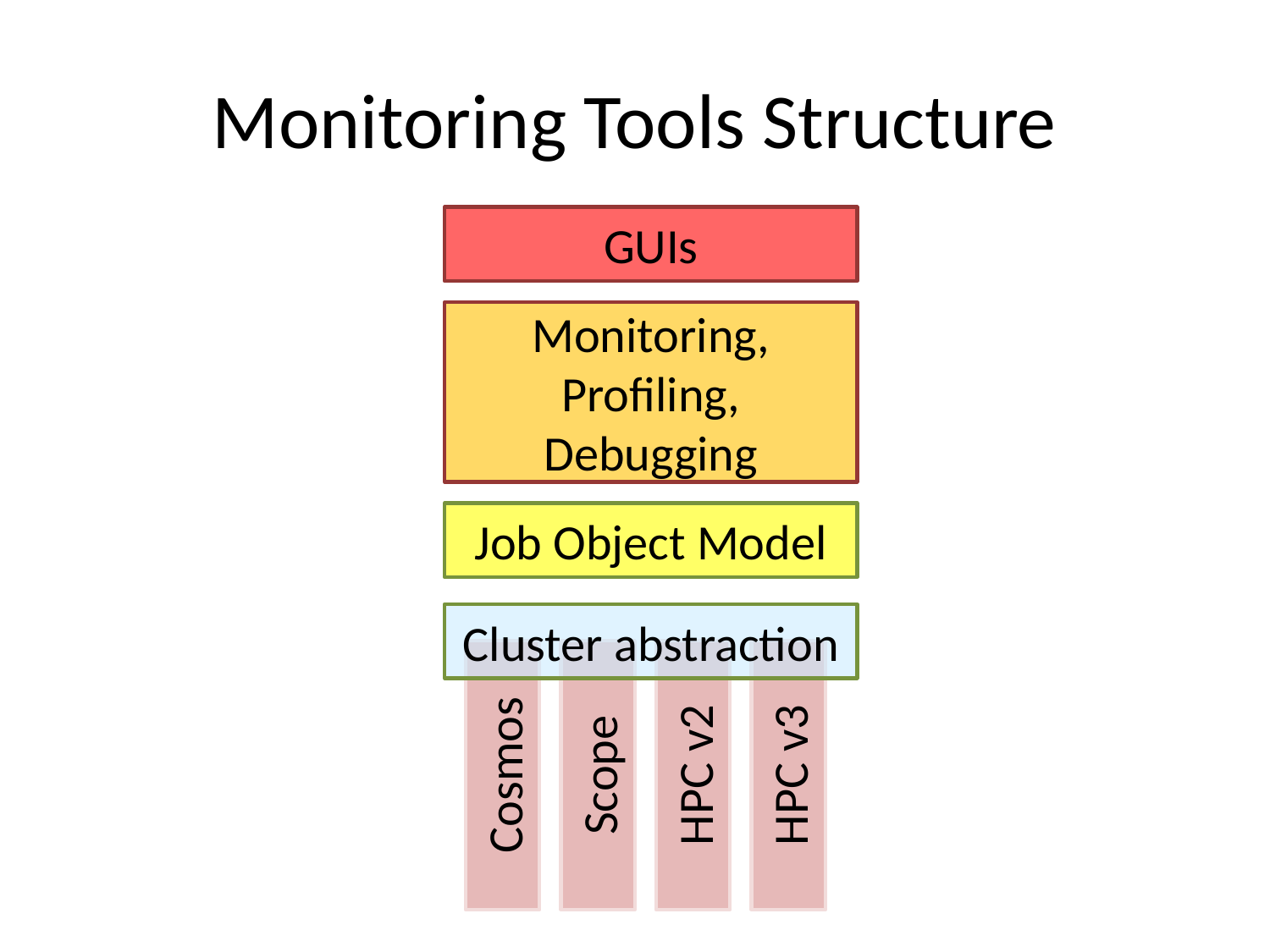

# Monitoring Tools Structure
GUIs
Monitoring,
Profiling,
Debugging
Job Object Model
Cluster abstraction
Cosmos
Scope
HPC v2
HPC v3